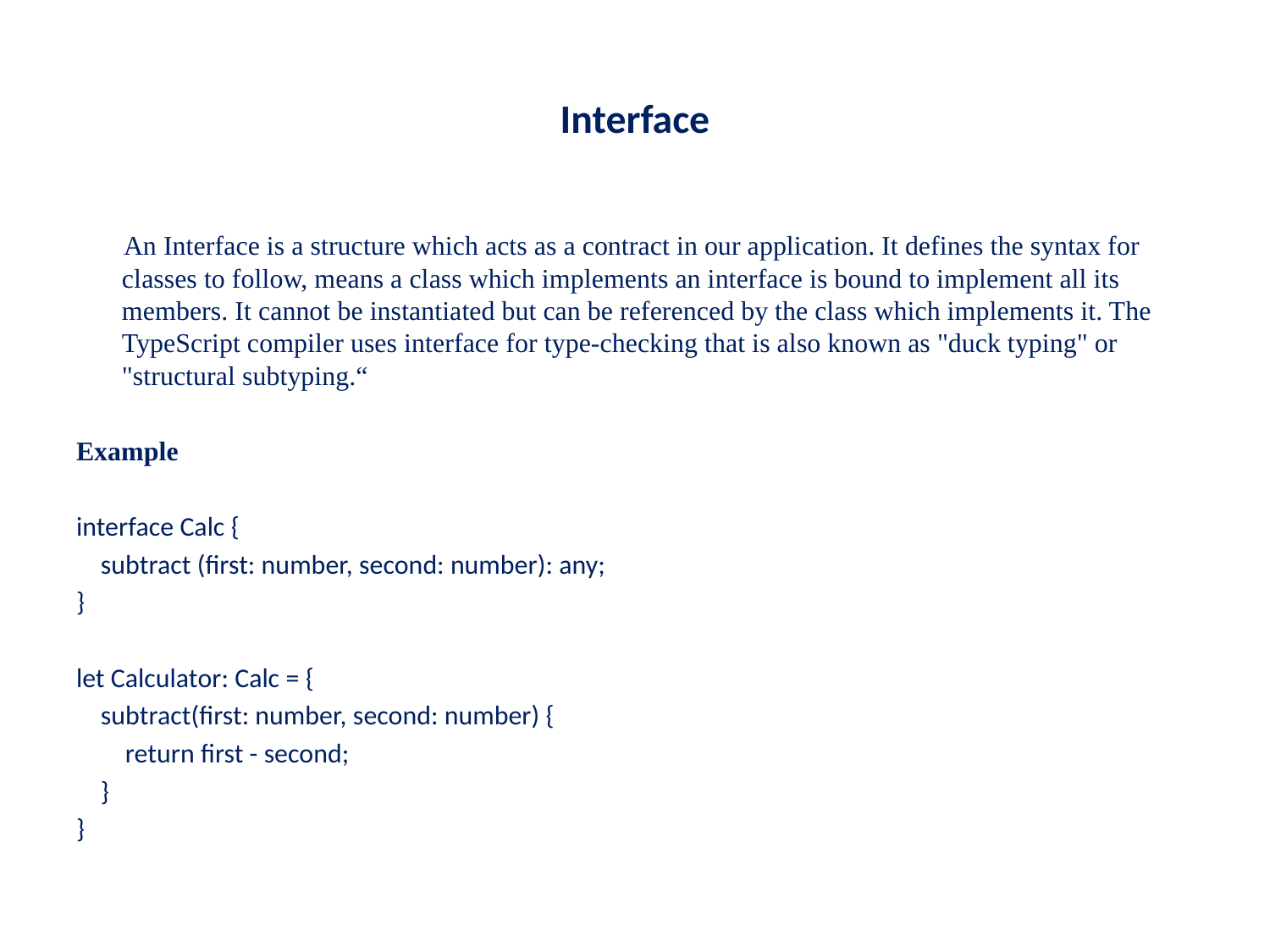

# Interface
       An Interface is a structure which acts as a contract in our application. It defines the syntax for classes to follow, means a class which implements an interface is bound to implement all its members. It cannot be instantiated but can be referenced by the class which implements it. The TypeScript compiler uses interface for type-checking that is also known as "duck typing" or "structural subtyping.“

Example

interface Calc {
    subtract (first: number, second: number): any;
}

let Calculator: Calc = {
    subtract(first: number, second: number) {
        return first - second;
    }
}